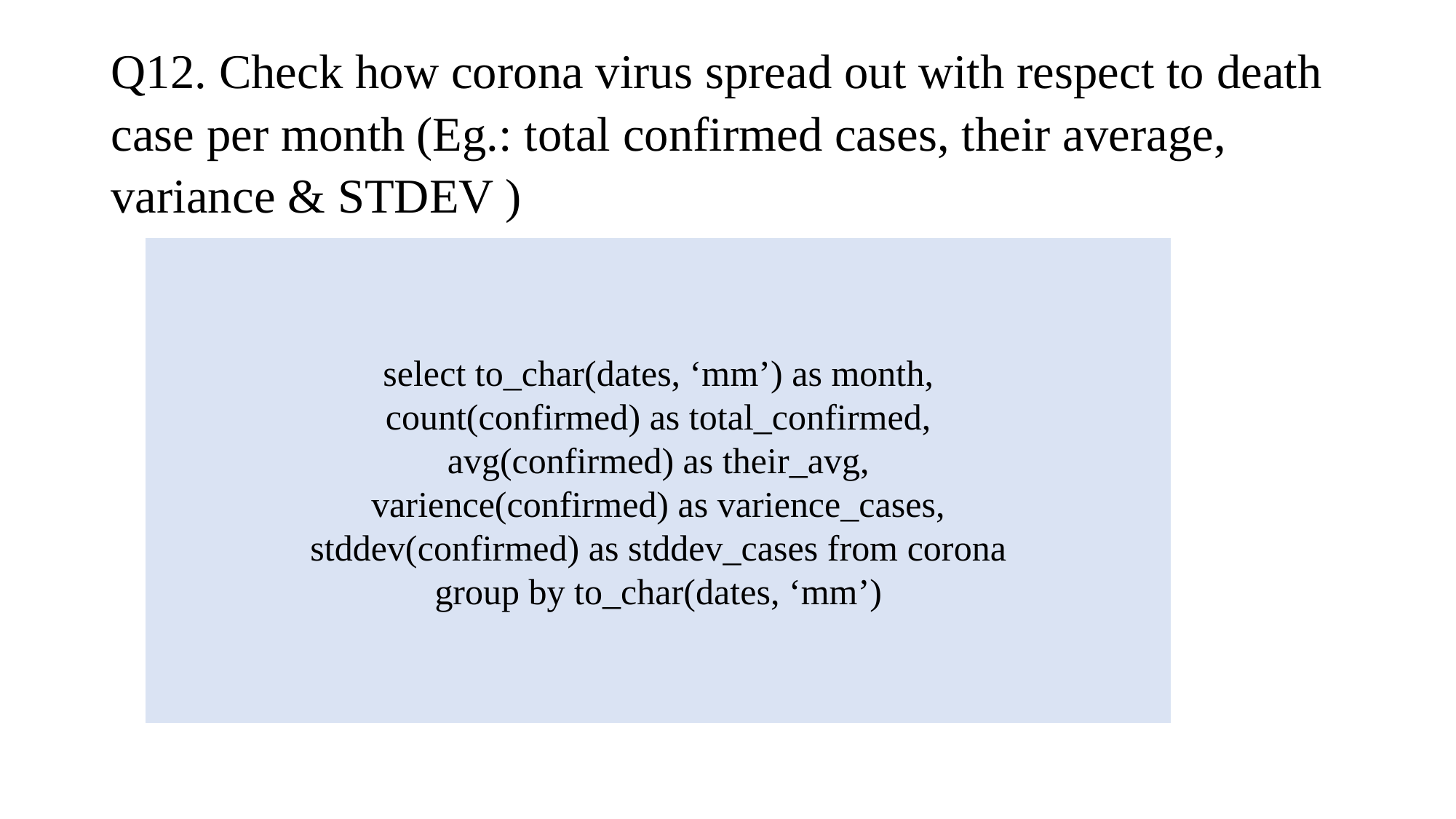

# Q12. Check how corona virus spread out with respect to death case per month (Eg.: total confirmed cases, their average, variance & STDEV )
select to_char(dates, ‘mm’) as month,
count(confirmed) as total_confirmed,
avg(confirmed) as their_avg,
varience(confirmed) as varience_cases,
stddev(confirmed) as stddev_cases from corona
group by to_char(dates, ‘mm’)